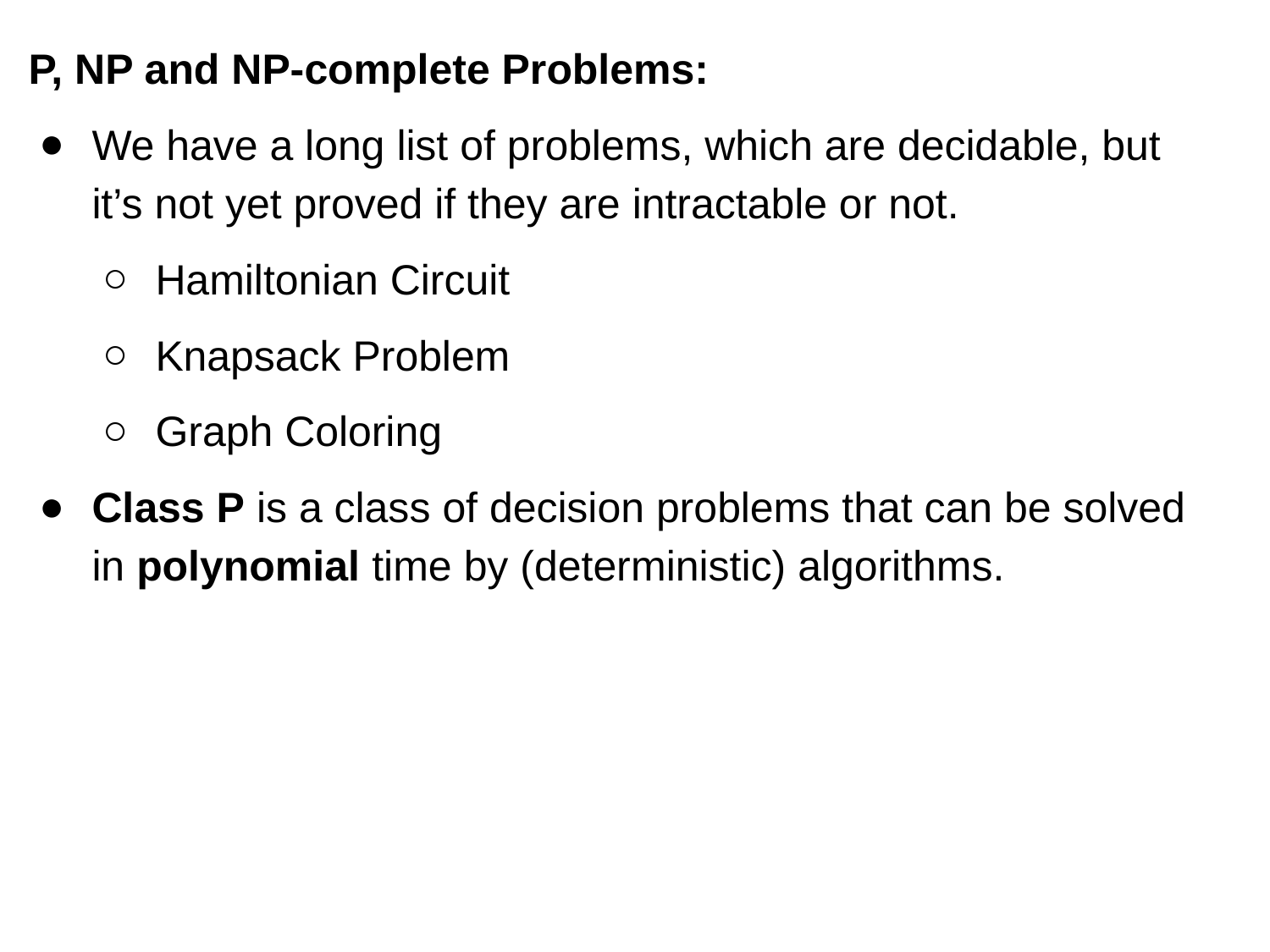

P, NP and NP-complete Problems:
We have a long list of problems, which are decidable, but it’s not yet proved if they are intractable or not.
Hamiltonian Circuit
Knapsack Problem
Graph Coloring
Class P is a class of decision problems that can be solved in polynomial time by (deterministic) algorithms.